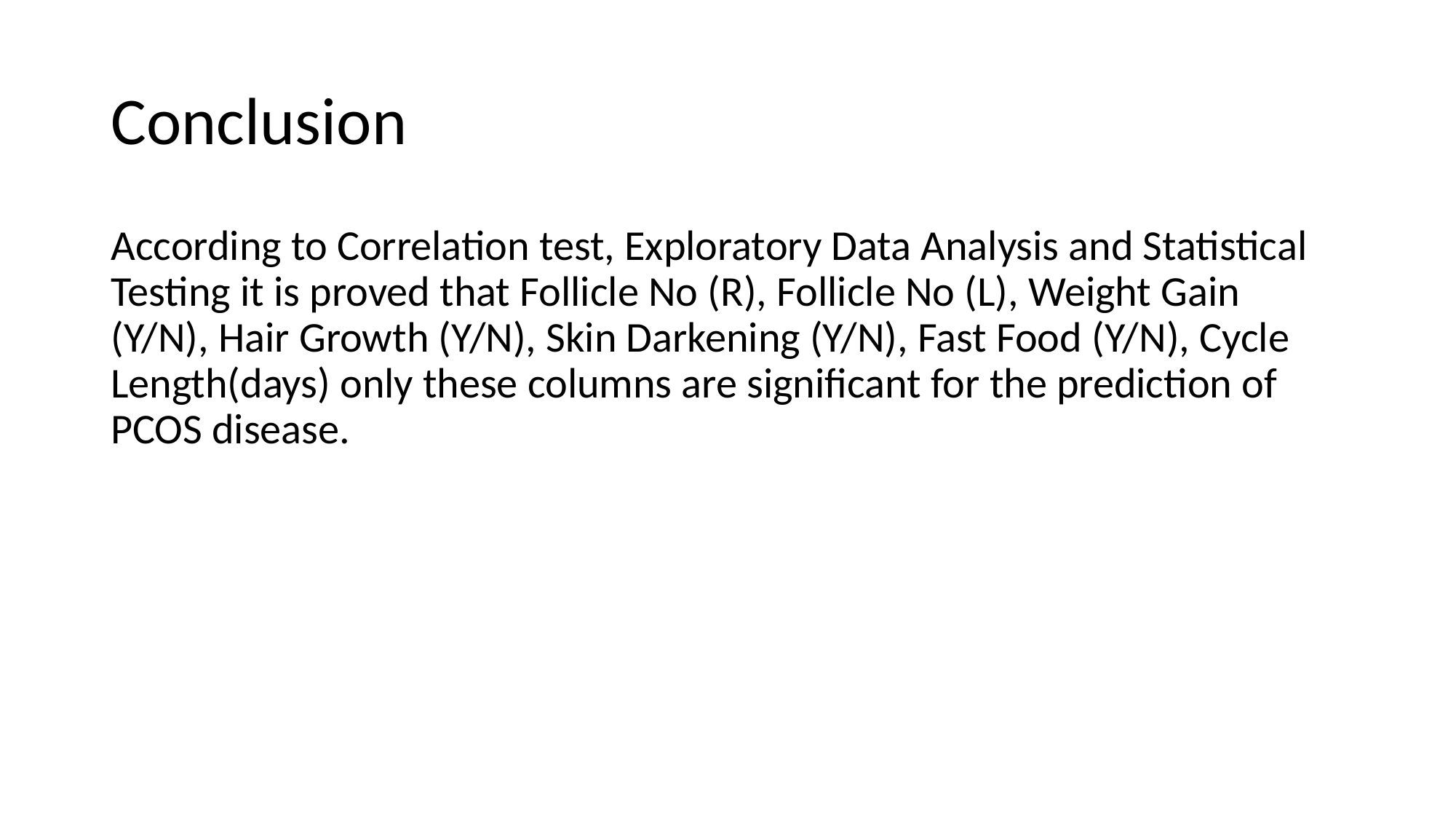

# Conclusion
According to Correlation test, Exploratory Data Analysis and Statistical Testing it is proved that Follicle No (R), Follicle No (L), Weight Gain (Y/N), Hair Growth (Y/N), Skin Darkening (Y/N), Fast Food (Y/N), Cycle Length(days) only these columns are significant for the prediction of PCOS disease.